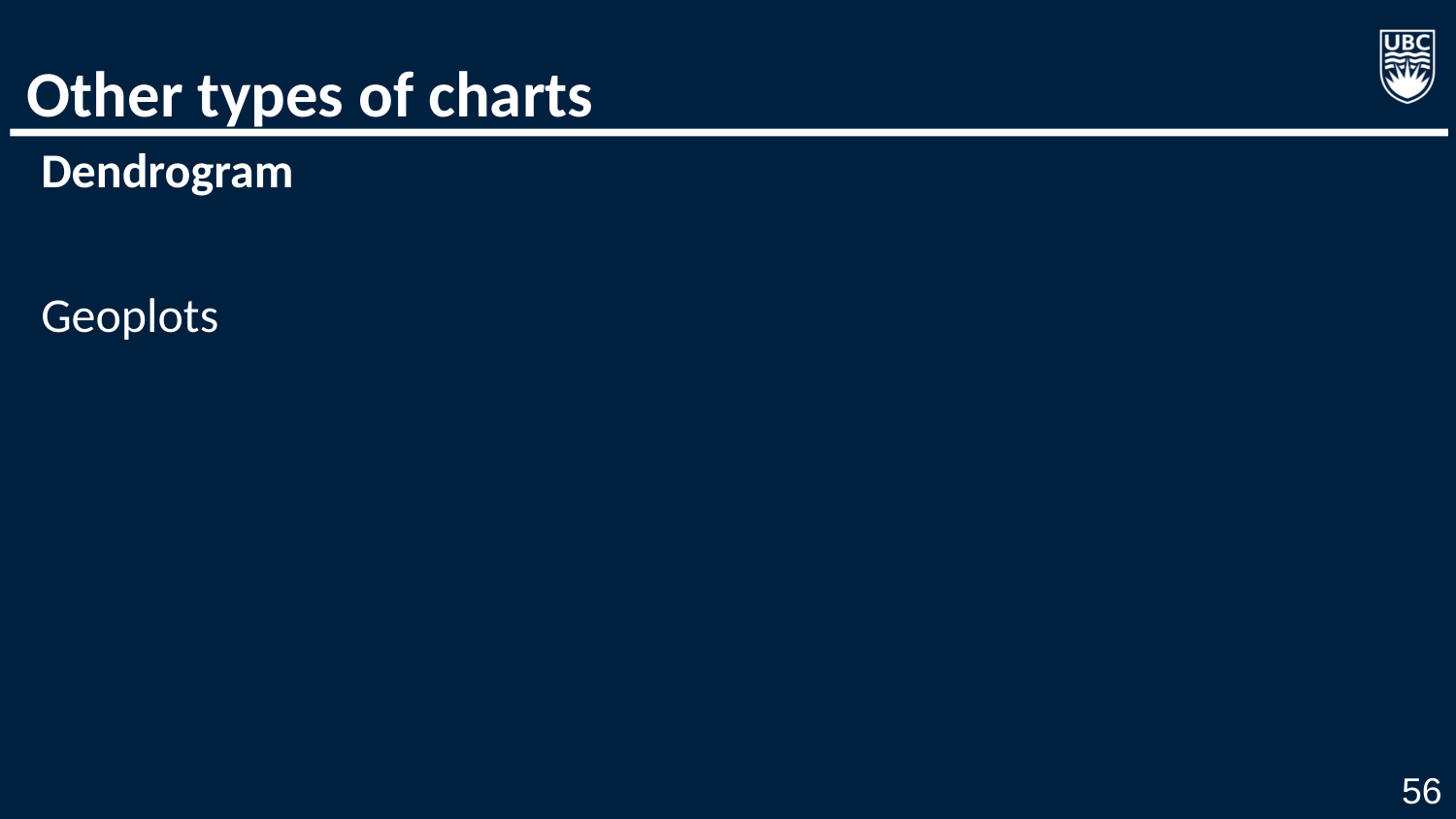

# Other types of charts
Dendrogram

Geoplots